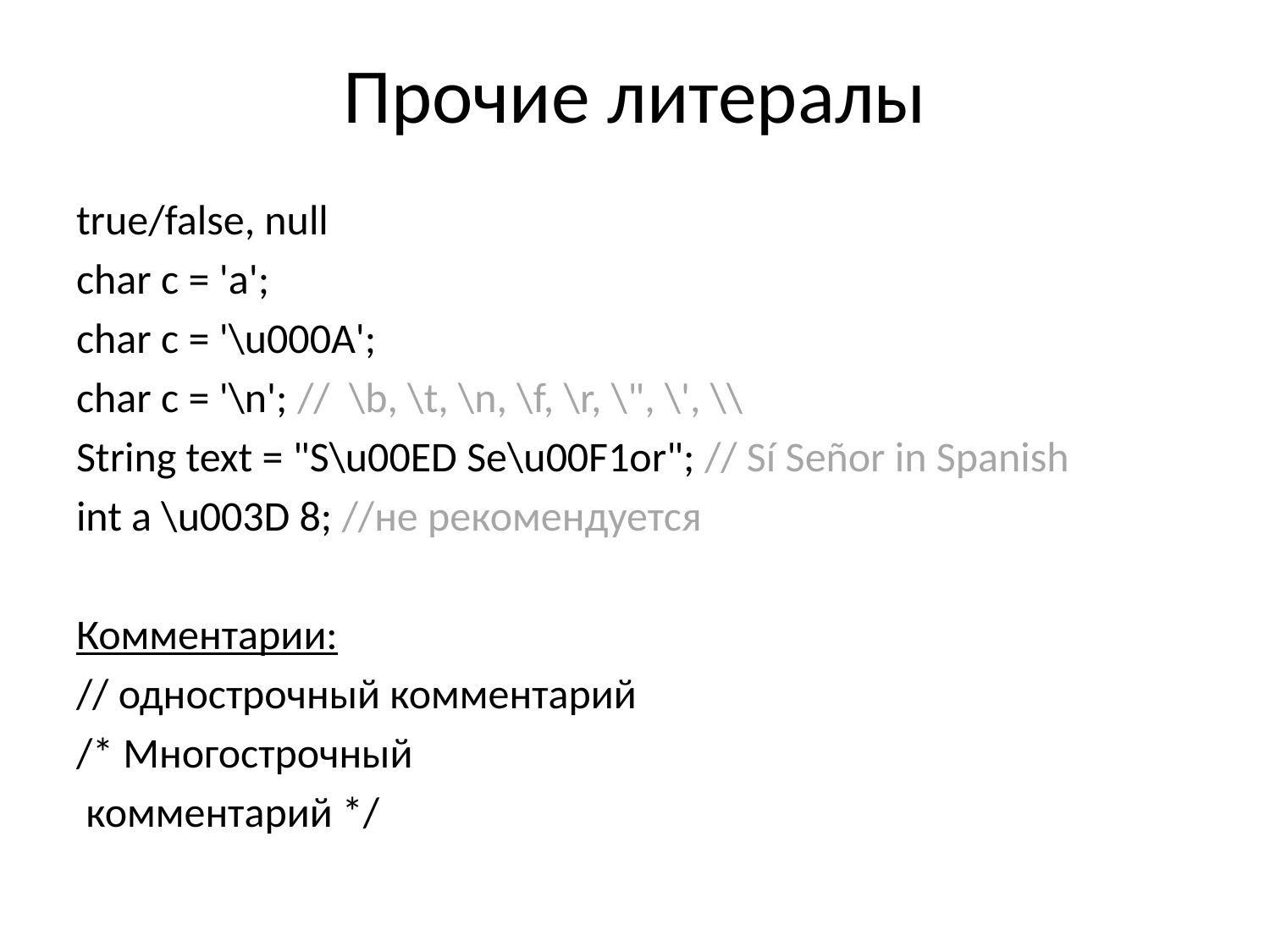

Прочие литералы
true/false, null
char c = 'a';
char c = '\u000A';
char c = '\n'; //  \b, \t, \n, \f, \r, \", \', \\
String text = "S\u00ED Se\u00F1or"; // Sí Señor in Spanish
int a \u003D 8; //не рекомендуется

Комментарии:
// однострочный комментарий
/* Многострочный
 комментарий */